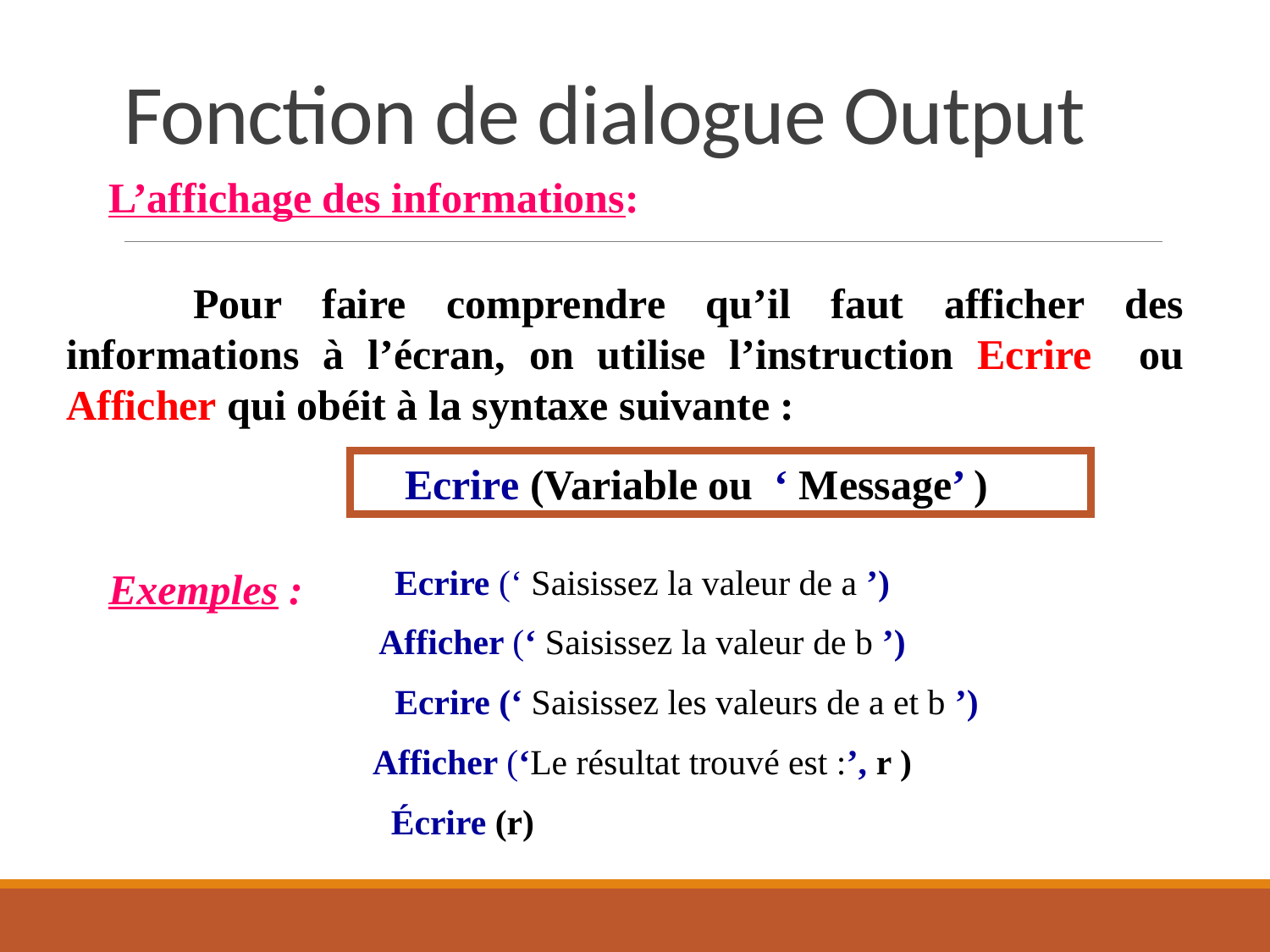

# Fonction de dialogue Output
L’affichage des informations:
	Pour faire comprendre qu’il faut afficher des informations à l’écran, on utilise l’instruction Ecrire  ou Afficher qui obéit à la syntaxe suivante :
    Ecrire (Variable ou  ‘ Message’ )
Ecrire (‘ Saisissez la valeur de a ’)
Afficher (‘ Saisissez la valeur de b ’)
          Ecrire (‘ Saisissez les valeurs de a et b ’)
Afficher (‘Le résultat trouvé est :’, r )
	            Écrire (r)
Exemples :